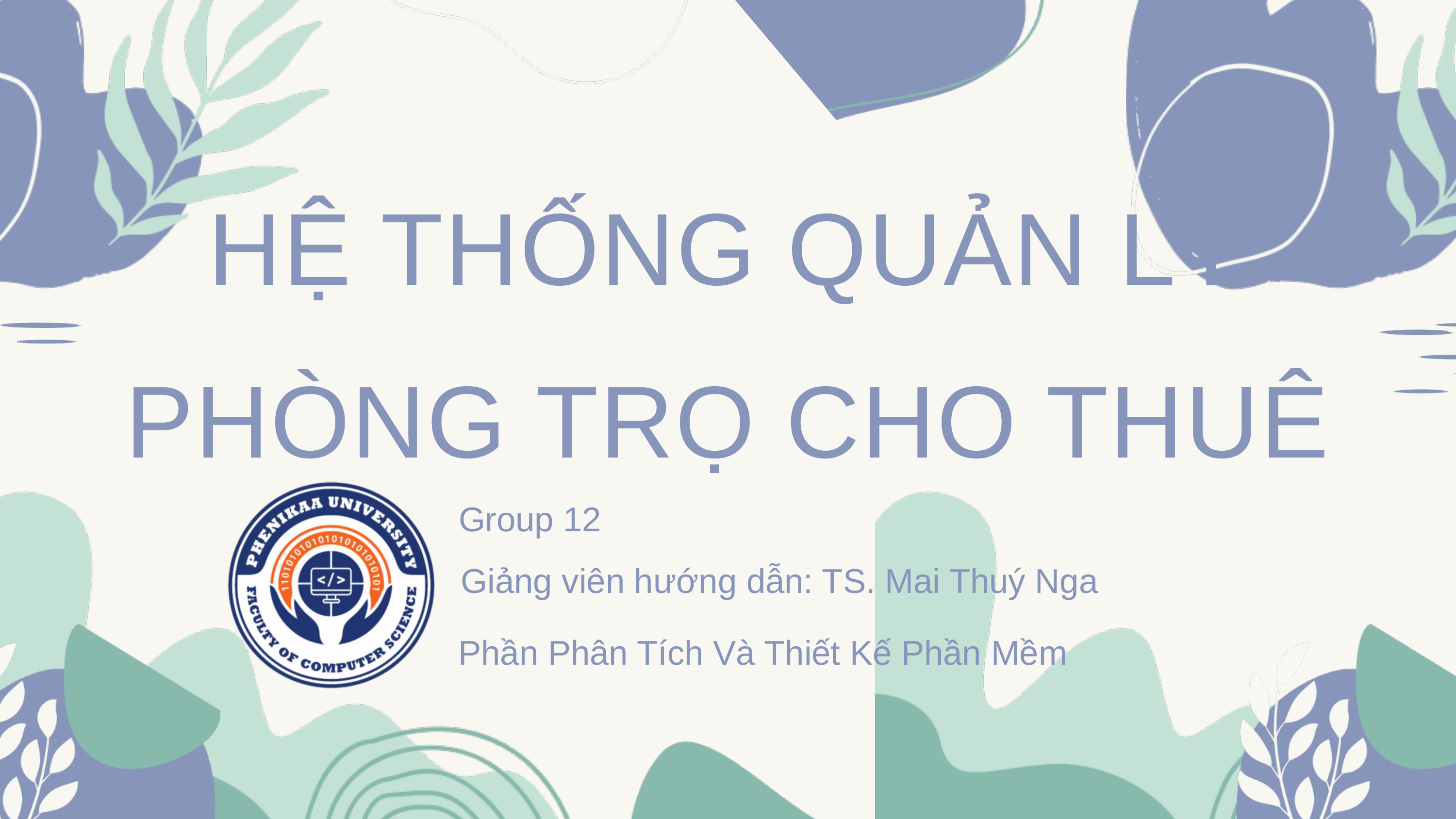

HỆ THỐNG QUẢN LÝ PHÒNG TRỌ CHO THUÊ

Group 12
Giảng viên hướng dẫn: TS. Mai Thuý Nga

Phần Phân Tích Và Thiết Kế Phần Mềm